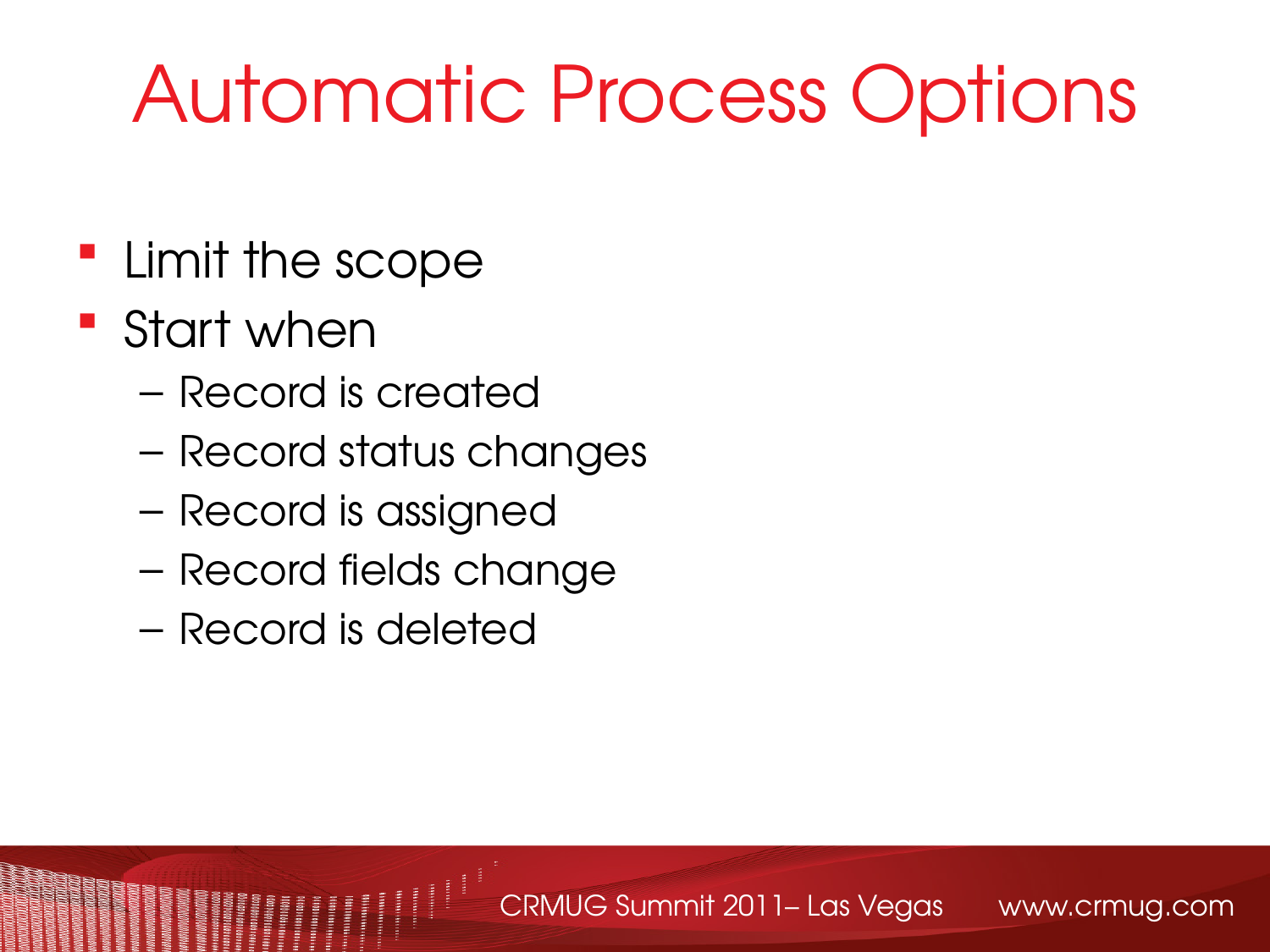

# Automatic Process Options
Limit the scope
Start when
Record is created
Record status changes
Record is assigned
Record fields change
Record is deleted